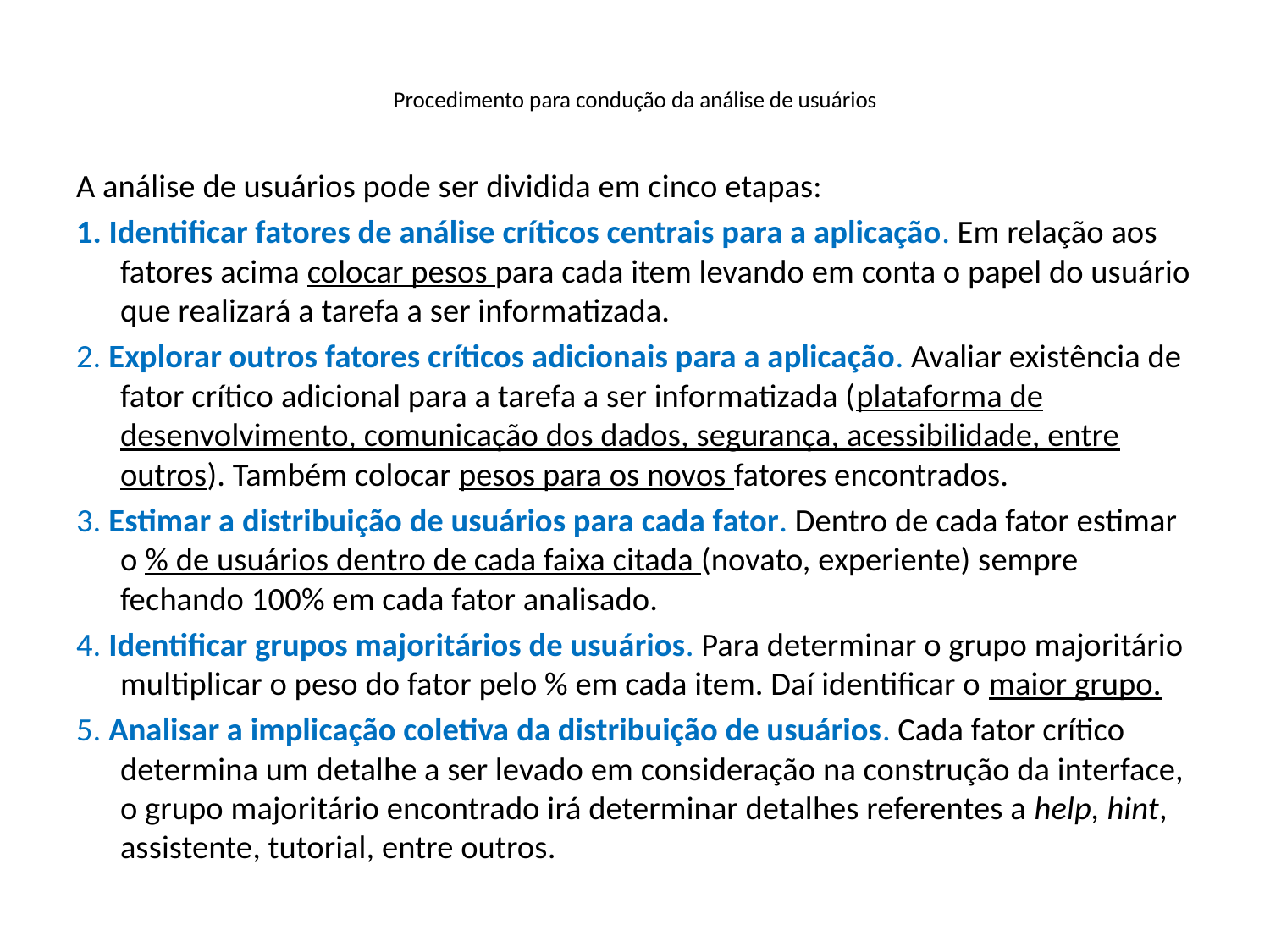

# Procedimento para condução da análise de usuários
A análise de usuários pode ser dividida em cinco etapas:
1. Identificar fatores de análise críticos centrais para a aplicação. Em relação aos fatores acima colocar pesos para cada item levando em conta o papel do usuário que realizará a tarefa a ser informatizada.
2. Explorar outros fatores críticos adicionais para a aplicação. Avaliar existência de fator crítico adicional para a tarefa a ser informatizada (plataforma de desenvolvimento, comunicação dos dados, segurança, acessibilidade, entre outros). Também colocar pesos para os novos fatores encontrados.
3. Estimar a distribuição de usuários para cada fator. Dentro de cada fator estimar o % de usuários dentro de cada faixa citada (novato, experiente) sempre fechando 100% em cada fator analisado.
4. Identificar grupos majoritários de usuários. Para determinar o grupo majoritário multiplicar o peso do fator pelo % em cada item. Daí identificar o maior grupo.
5. Analisar a implicação coletiva da distribuição de usuários. Cada fator crítico determina um detalhe a ser levado em consideração na construção da interface, o grupo majoritário encontrado irá determinar detalhes referentes a help, hint, assistente, tutorial, entre outros.